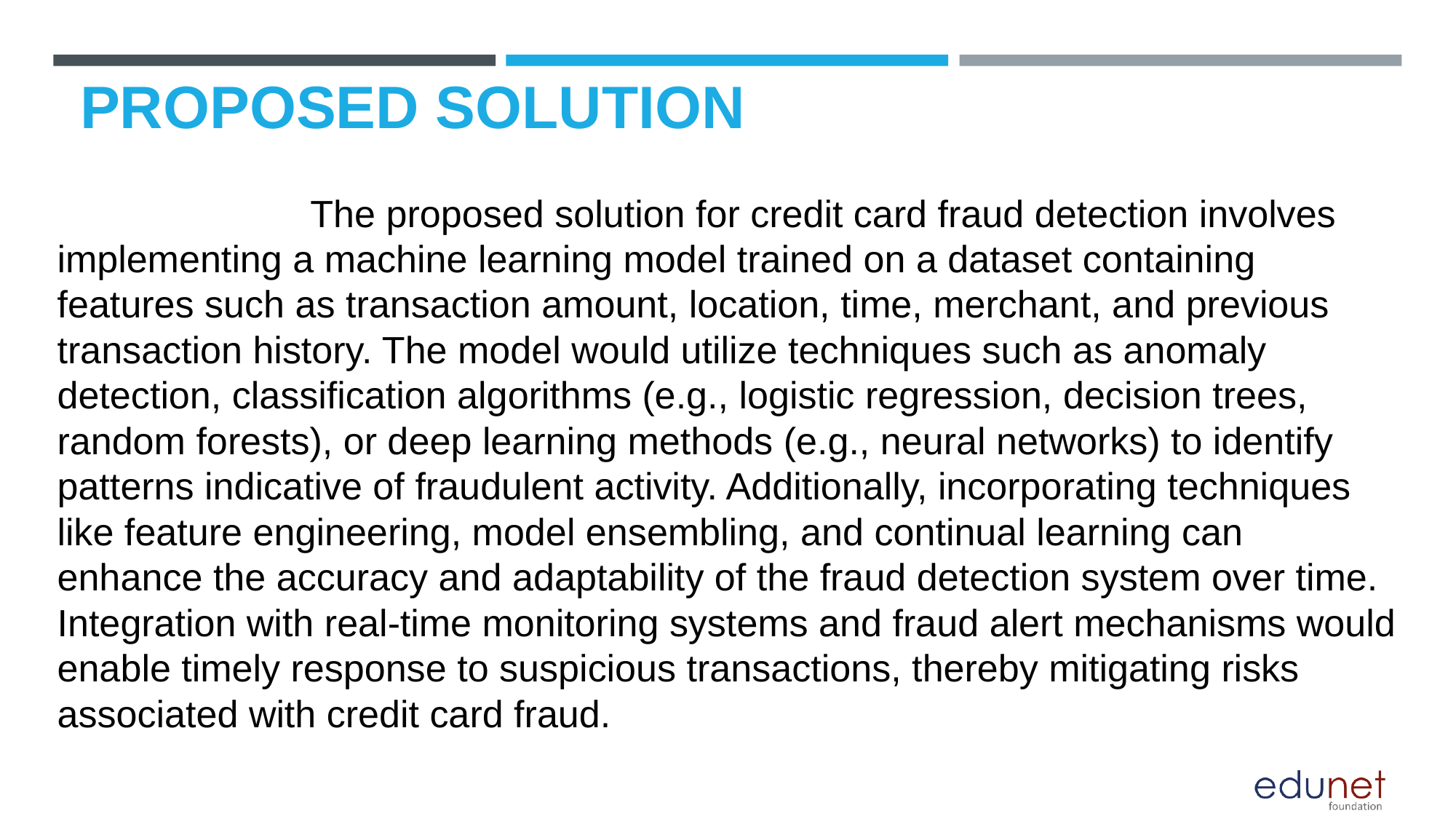

# PROPOSED SOLUTION
                        The proposed solution for credit card fraud detection involves implementing a machine learning model trained on a dataset containing features such as transaction amount, location, time, merchant, and previous transaction history. The model would utilize techniques such as anomaly detection, classification algorithms (e.g., logistic regression, decision trees, random forests), or deep learning methods (e.g., neural networks) to identify patterns indicative of fraudulent activity. Additionally, incorporating techniques like feature engineering, model ensembling, and continual learning can enhance the accuracy and adaptability of the fraud detection system over time. Integration with real-time monitoring systems and fraud alert mechanisms would enable timely response to suspicious transactions, thereby mitigating risks associated with credit card fraud.